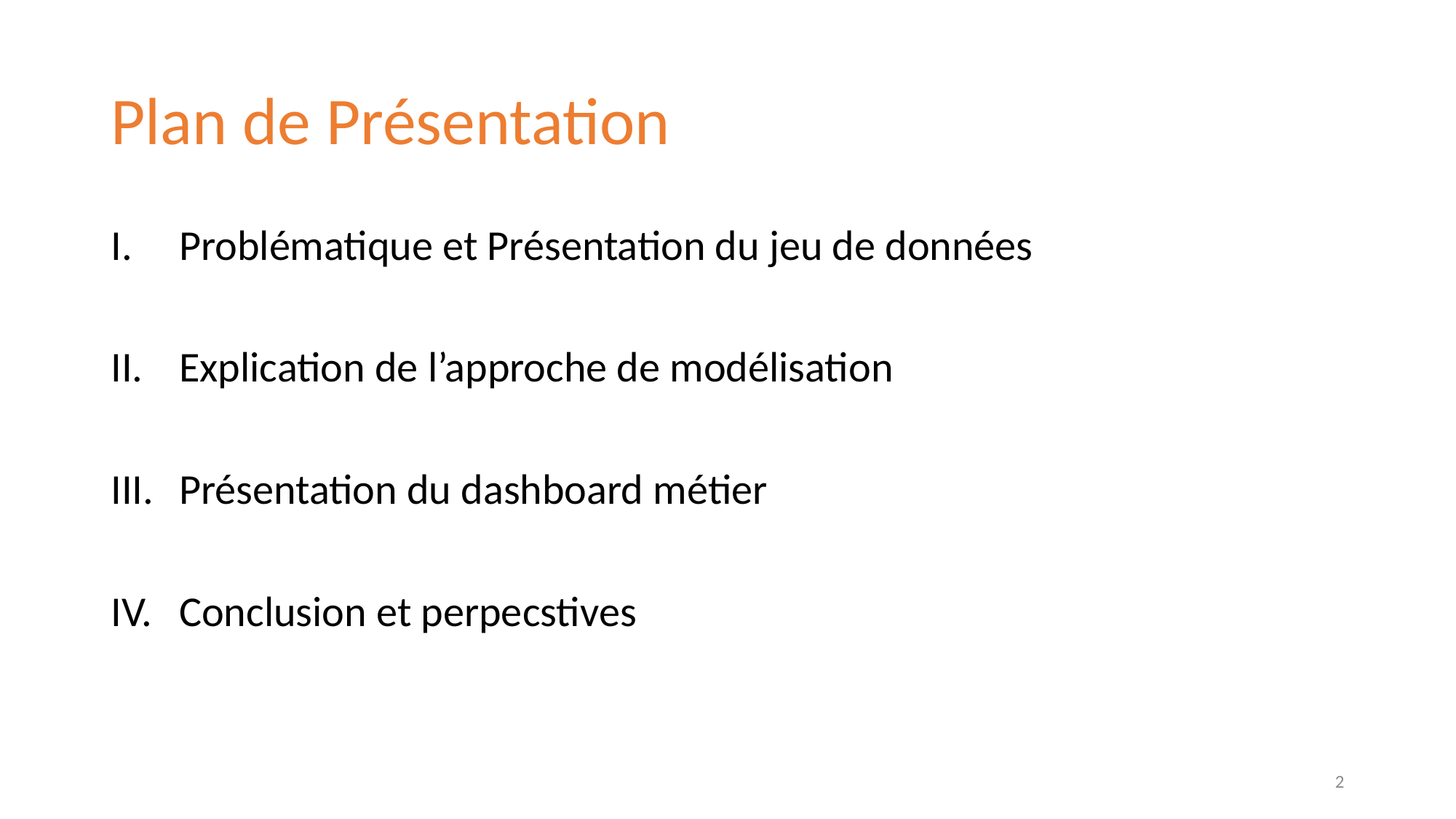

# Plan de Présentation
Problématique et Présentation du jeu de données

Explication de l’approche de modélisation

Présentation du dashboard métier

Conclusion et perpecstives

2